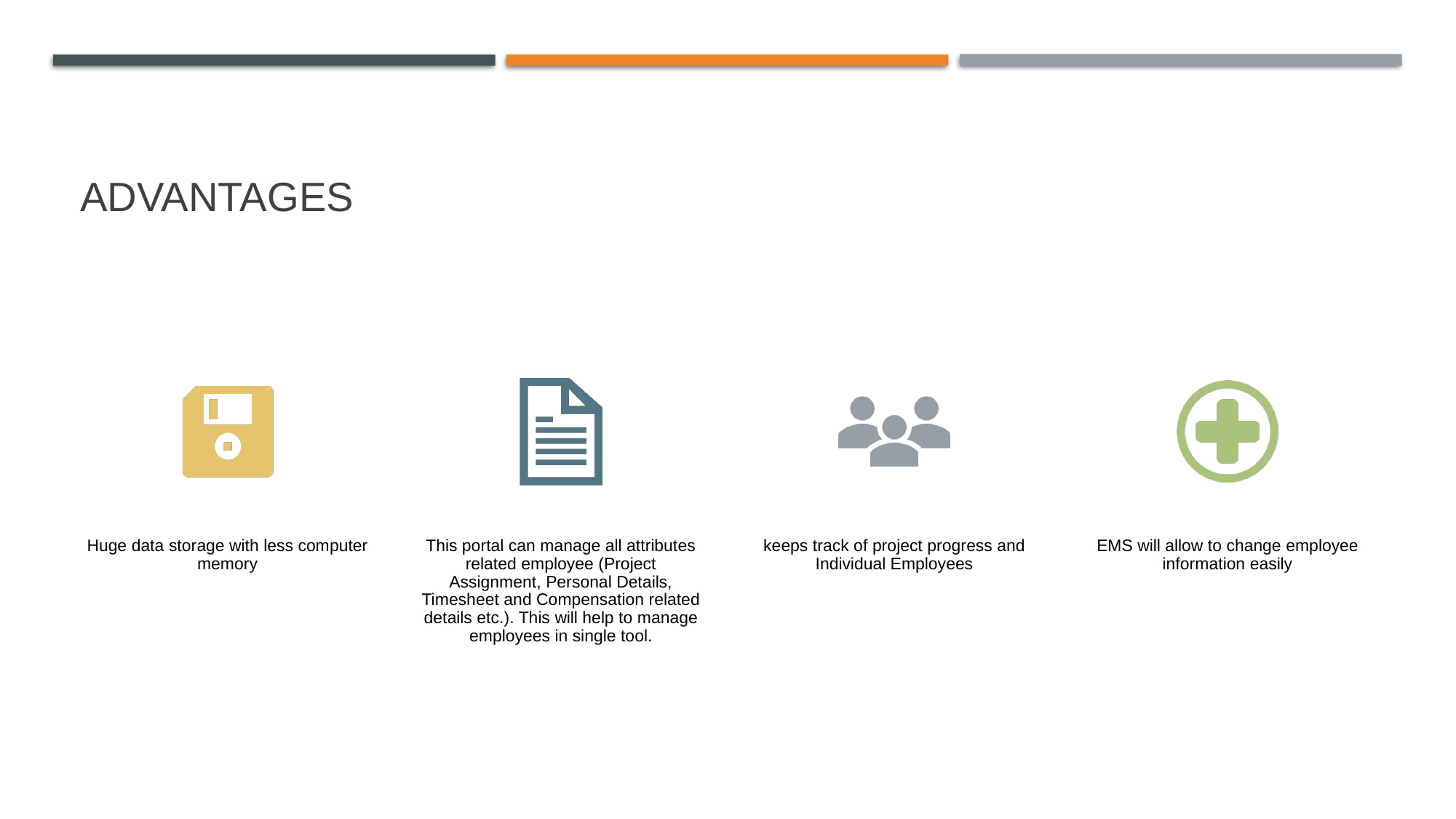

# Advantages
Huge data storage with less computer memory
This portal can manage all attributes related employee (Project Assignment, Personal Details, Timesheet and Compensation related details etc.). This will help to manage employees in single tool.
keeps track of project progress and Individual Employees
EMS will allow to change employee information easily